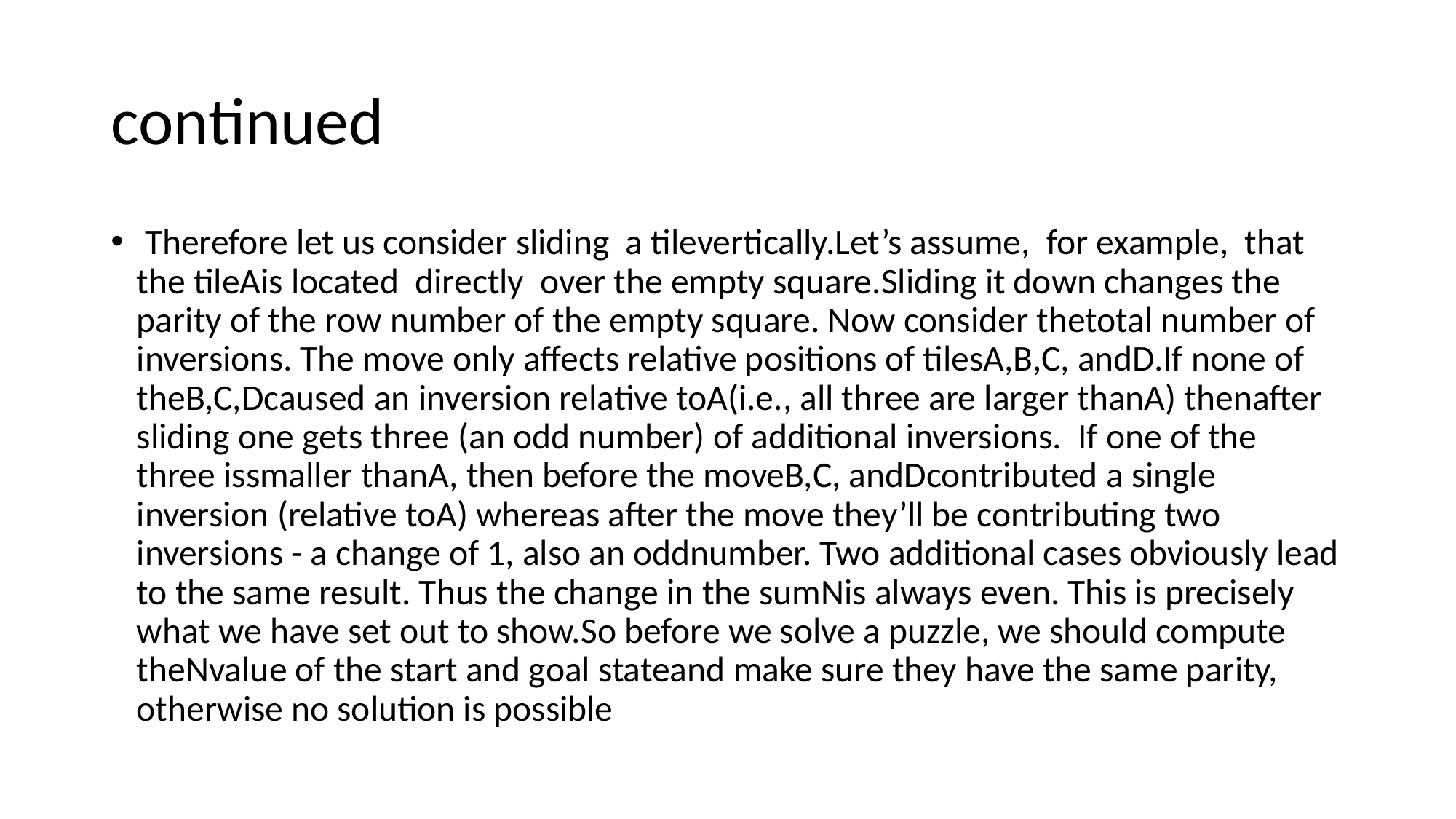

# continued
 Therefore let us consider sliding  a tilevertically.Let’s assume,  for example,  that the tileAis located  directly  over the empty square.Sliding it down changes the parity of the row number of the empty square. Now consider thetotal number of inversions. The move only affects relative positions of tilesA,B,C, andD.If none of theB,C,Dcaused an inversion relative toA(i.e., all three are larger thanA) thenafter sliding one gets three (an odd number) of additional inversions.  If one of the three issmaller thanA, then before the moveB,C, andDcontributed a single inversion (relative toA) whereas after the move they’ll be contributing two inversions - a change of 1, also an oddnumber. Two additional cases obviously lead to the same result. Thus the change in the sumNis always even. This is precisely what we have set out to show.So before we solve a puzzle, we should compute theNvalue of the start and goal stateand make sure they have the same parity, otherwise no solution is possible